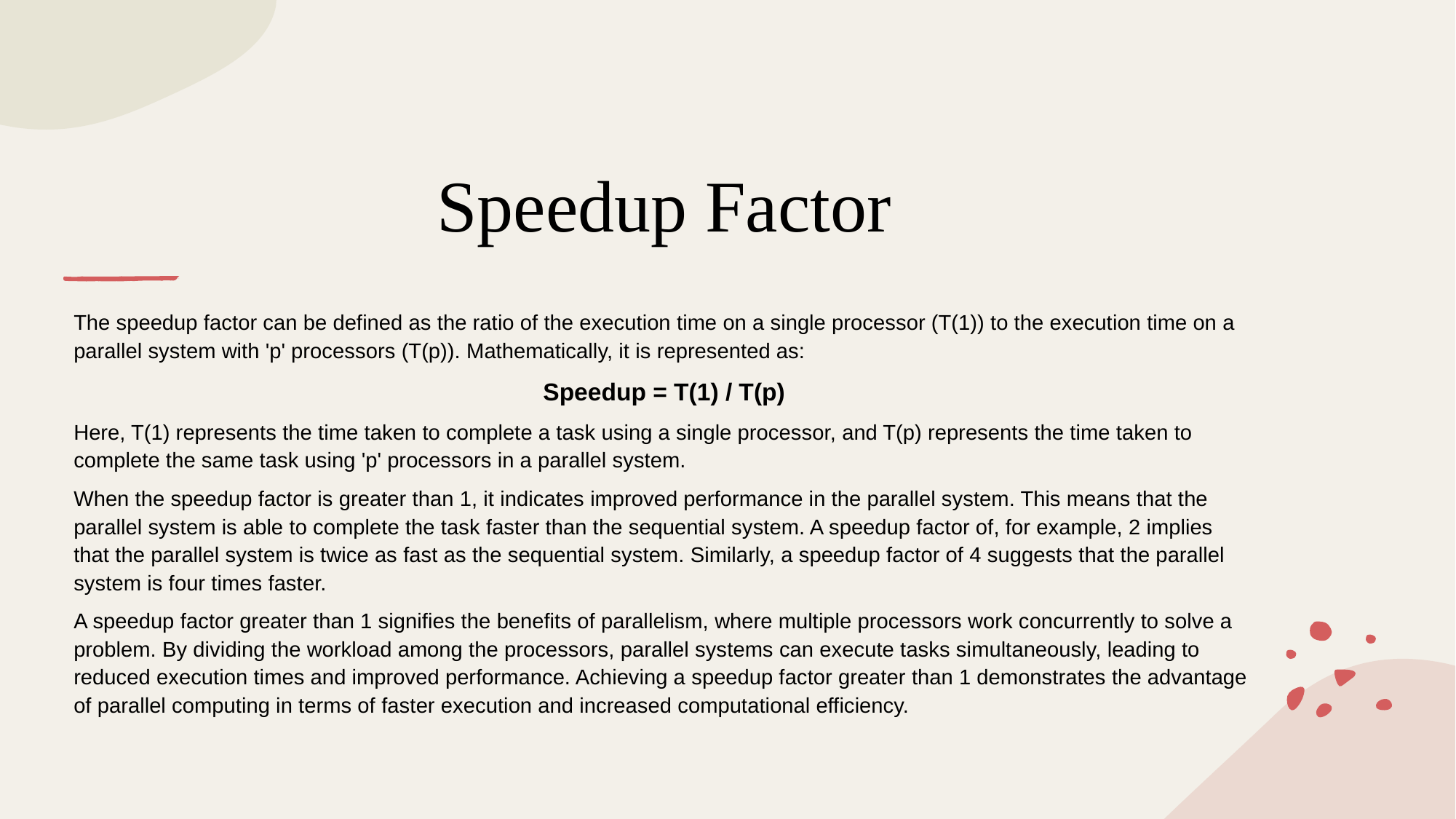

# Speedup Factor
The speedup factor can be defined as the ratio of the execution time on a single processor (T(1)) to the execution time on a parallel system with 'p' processors (T(p)). Mathematically, it is represented as:
Speedup = T(1) / T(p)
Here, T(1) represents the time taken to complete a task using a single processor, and T(p) represents the time taken to complete the same task using 'p' processors in a parallel system.
When the speedup factor is greater than 1, it indicates improved performance in the parallel system. This means that the parallel system is able to complete the task faster than the sequential system. A speedup factor of, for example, 2 implies that the parallel system is twice as fast as the sequential system. Similarly, a speedup factor of 4 suggests that the parallel system is four times faster.
A speedup factor greater than 1 signifies the benefits of parallelism, where multiple processors work concurrently to solve a problem. By dividing the workload among the processors, parallel systems can execute tasks simultaneously, leading to reduced execution times and improved performance. Achieving a speedup factor greater than 1 demonstrates the advantage of parallel computing in terms of faster execution and increased computational efficiency.